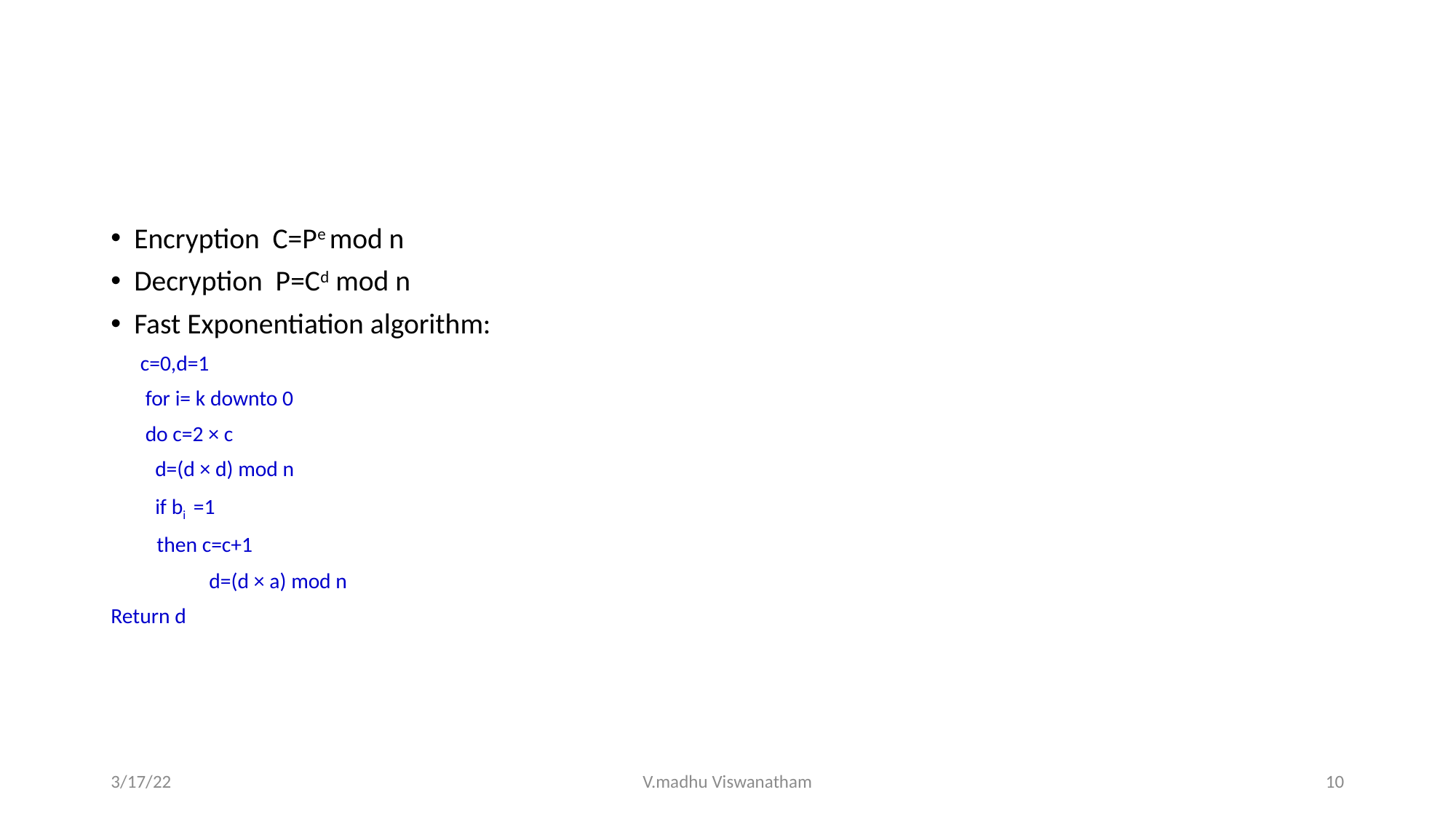

#
Encryption  C=Pe mod n
Decryption  P=Cd mod n
Fast Exponentiation algorithm:
      c=0,d=1
       for i= k downto 0
       do c=2 × c
         d=(d × d) mod n
         if bi  =1
             then c=c+1
                    d=(d × a) mod n
Return d

3/17/22
V.madhu Viswanatham
10